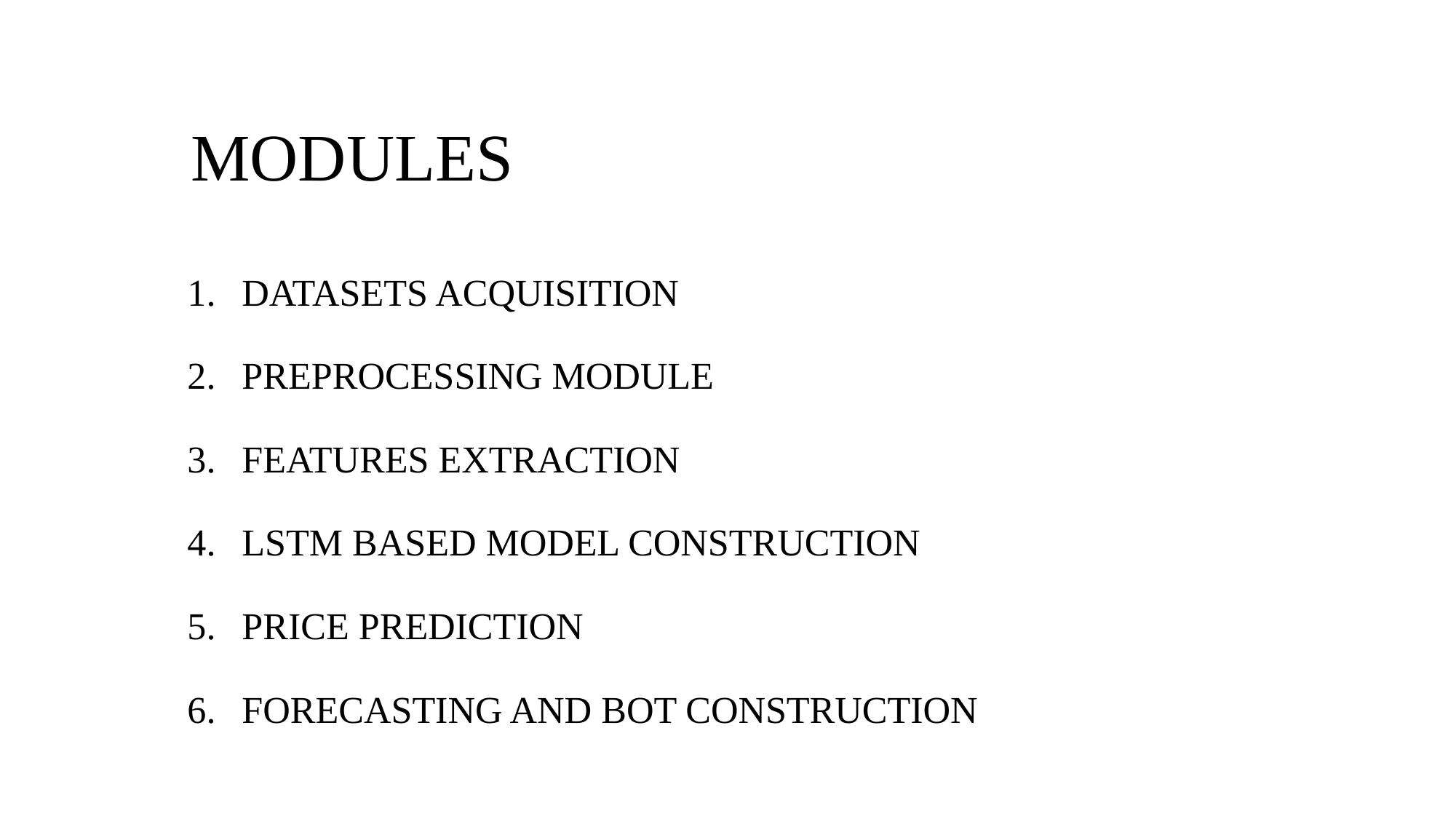

# MODULES

DATASETS ACQUISITION
PREPROCESSING MODULE
FEATURES EXTRACTION
LSTM BASED MODEL CONSTRUCTION
PRICE PREDICTION
FORECASTING AND BOT CONSTRUCTION